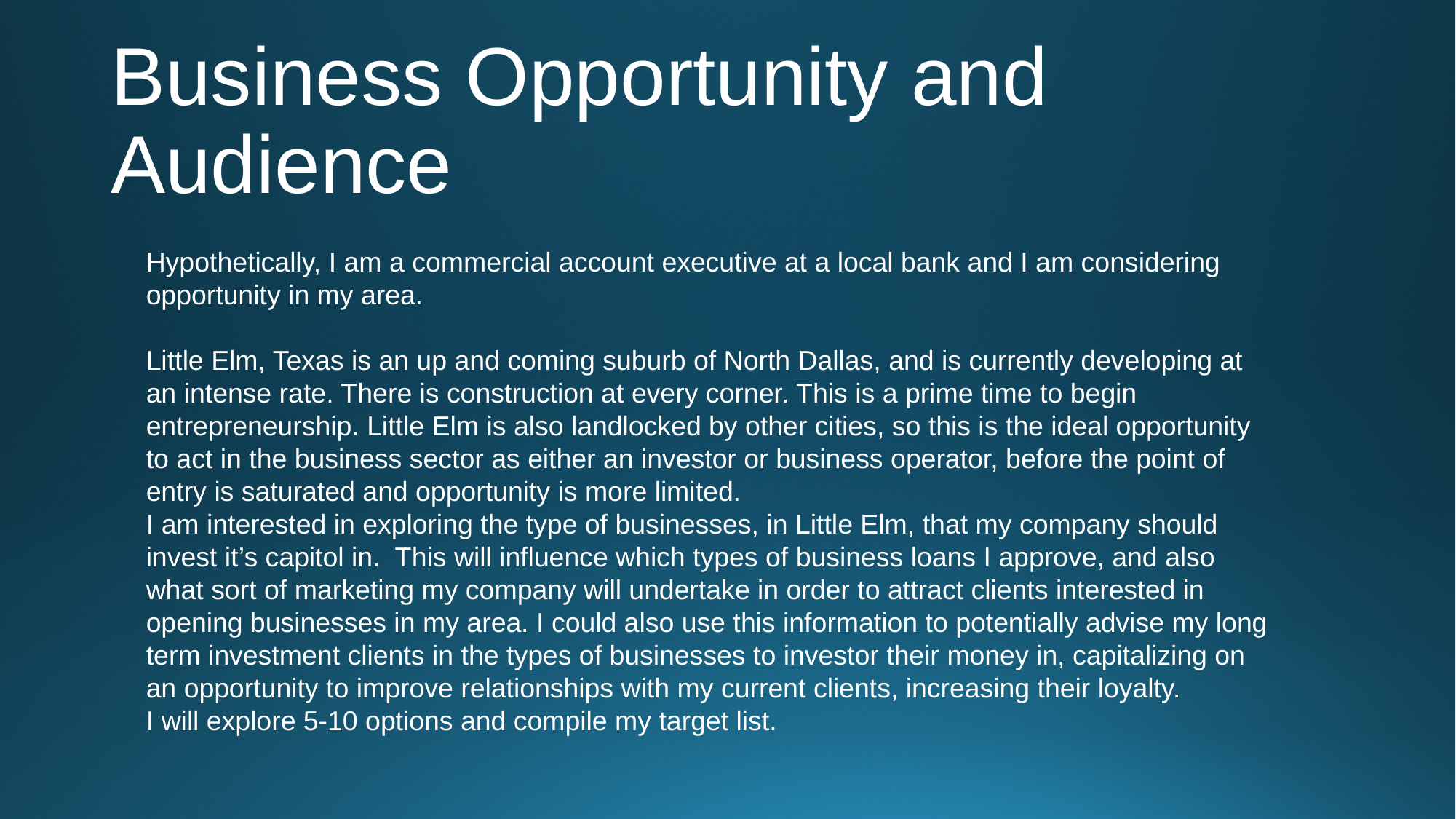

# Business Opportunity and Audience
Hypothetically, I am a commercial account executive at a local bank and I am considering opportunity in my area.

Little Elm, Texas is an up and coming suburb of North Dallas, and is currently developing at an intense rate. There is construction at every corner. This is a prime time to begin entrepreneurship. Little Elm is also landlocked by other cities, so this is the ideal opportunity to act in the business sector as either an investor or business operator, before the point of entry is saturated and opportunity is more limited.
I am interested in exploring the type of businesses, in Little Elm, that my company should invest it’s capitol in.  This will influence which types of business loans I approve, and also what sort of marketing my company will undertake in order to attract clients interested in opening businesses in my area. I could also use this information to potentially advise my long term investment clients in the types of businesses to investor their money in, capitalizing on an opportunity to improve relationships with my current clients, increasing their loyalty.
I will explore 5-10 options and compile my target list.